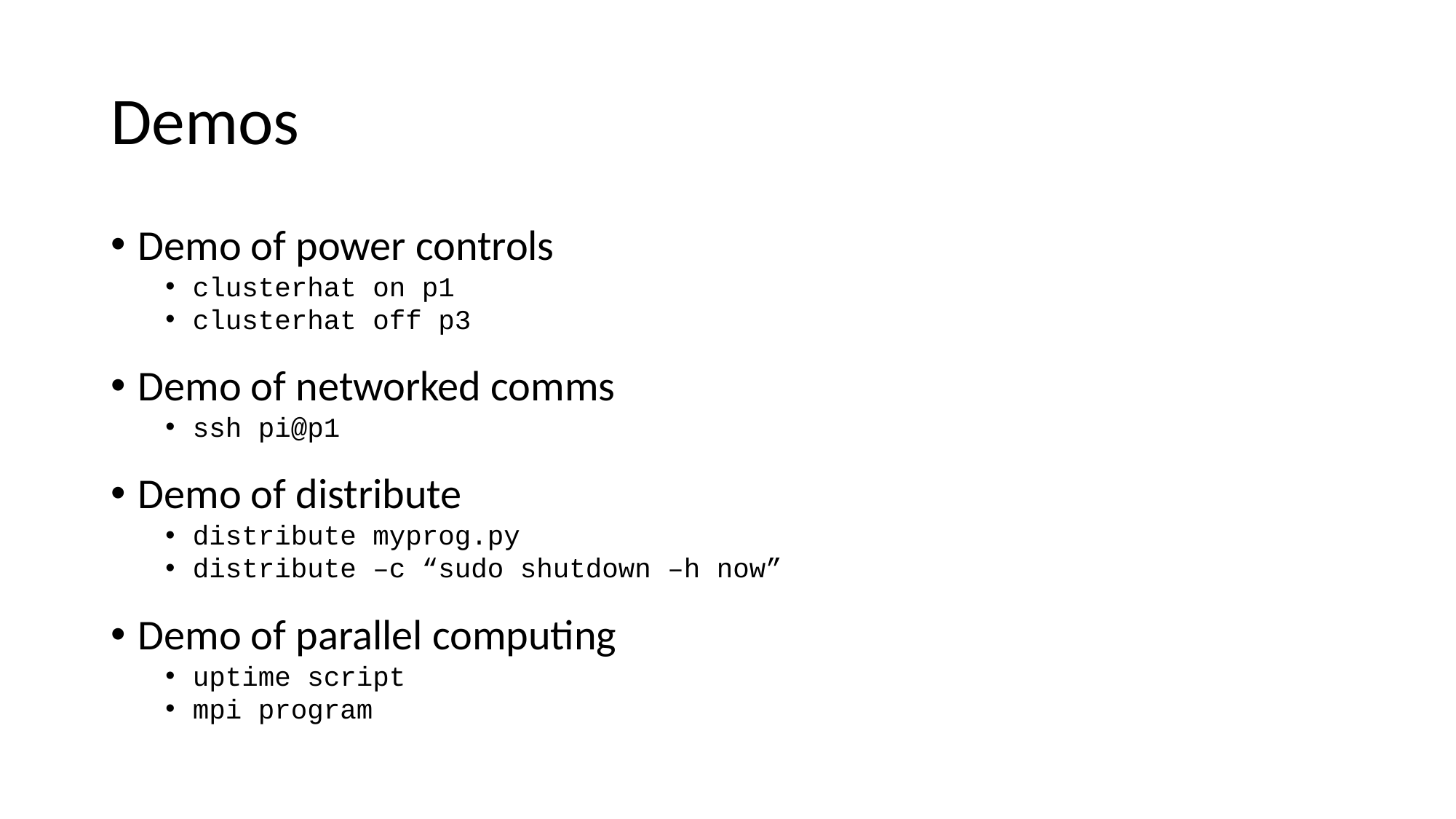

Demos
Demo of power controls
clusterhat on p1
clusterhat off p3

Demo of networked comms
ssh pi@p1

Demo of distribute
distribute myprog.py
distribute –c “sudo shutdown –h now”

Demo of parallel computing
uptime script
mpi program